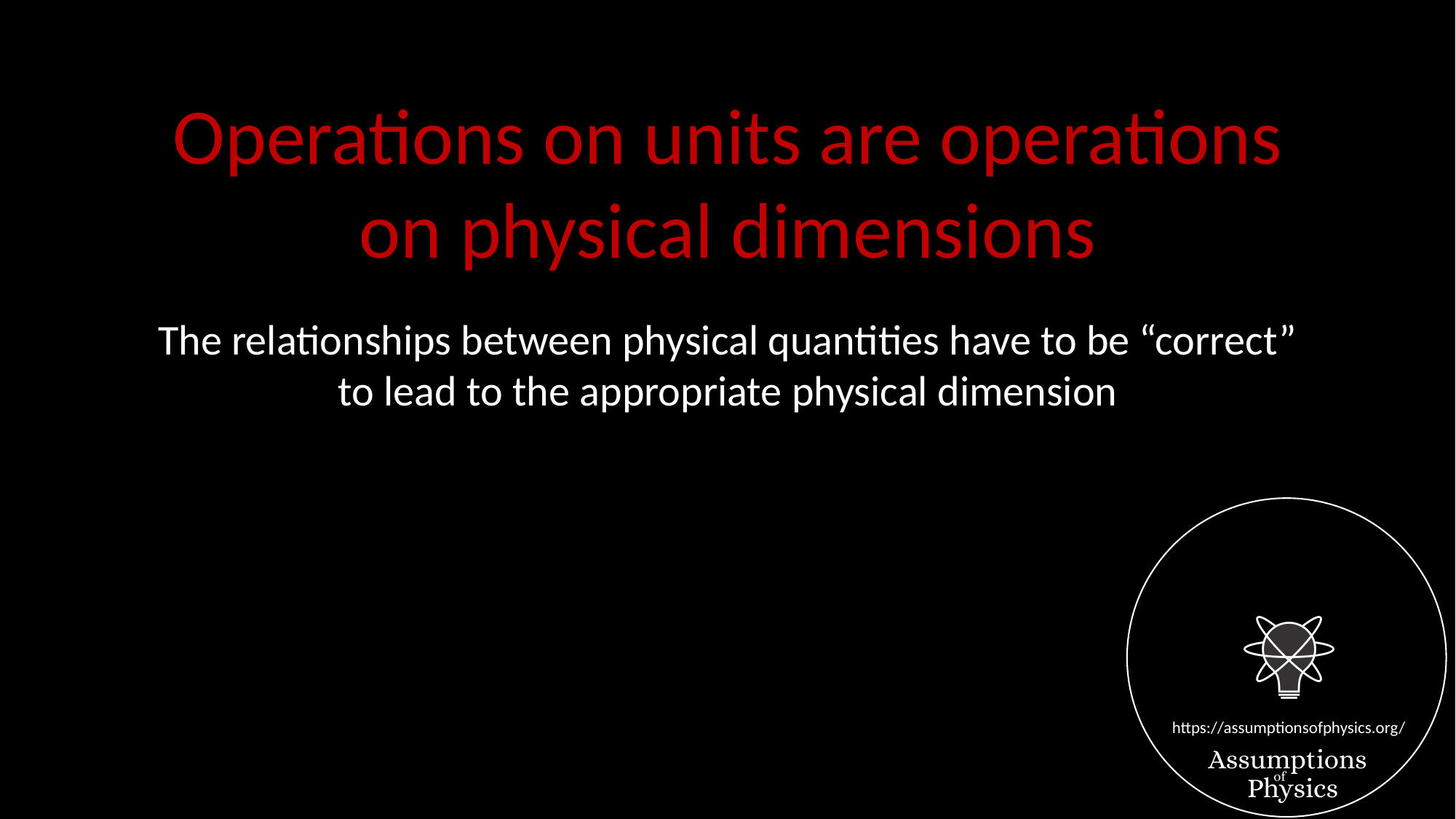

Operations on units are operations
on physical dimensions
The relationships between physical quantities have to be “correct”
to lead to the appropriate physical dimension